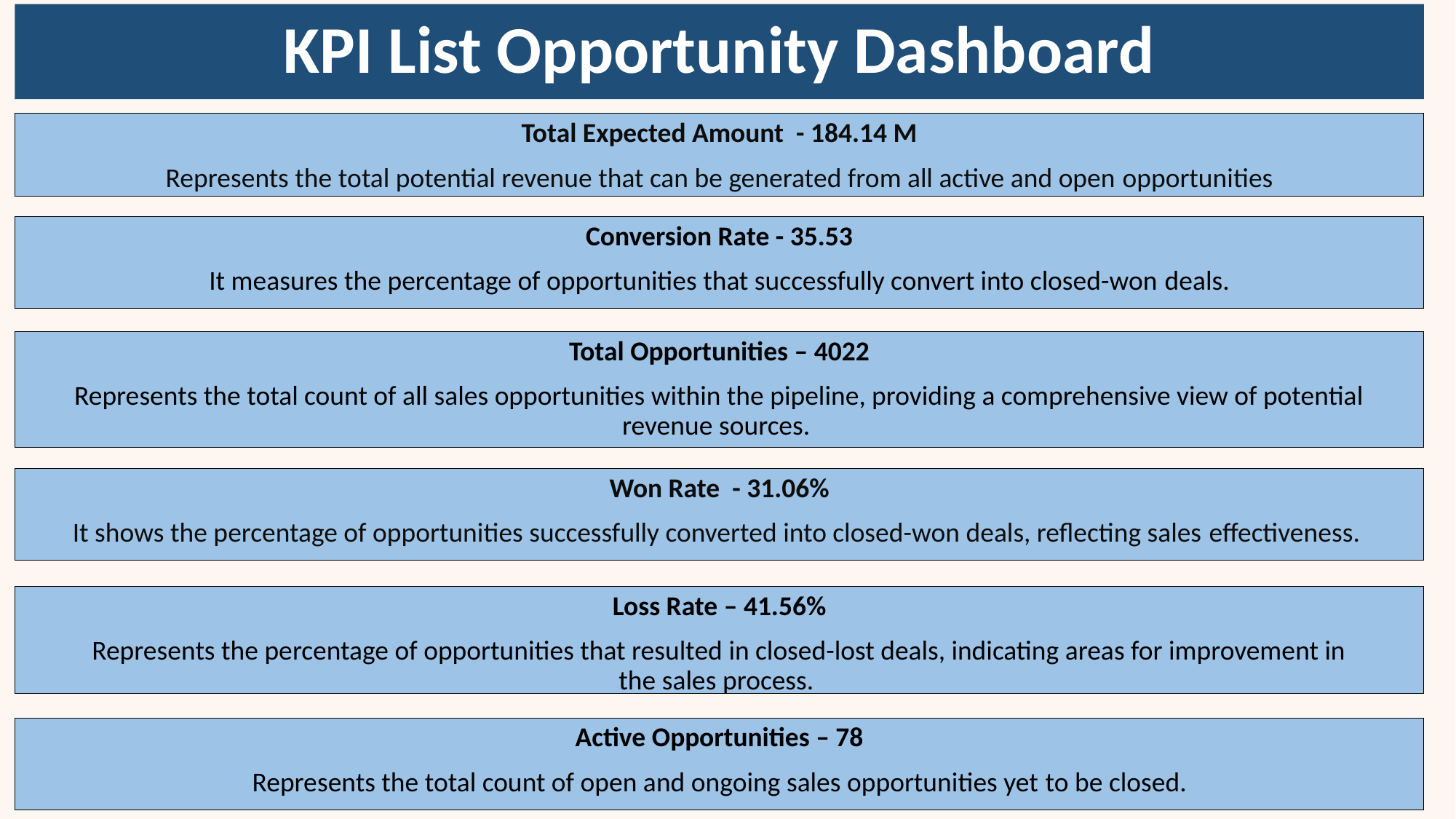

# KPI List Opportunity Dashboard
Total Expected Amount  - 184.14 M
Represents the total potential revenue that can be generated from all active and open opportunities

Conversion Rate - 35.53
It measures the percentage of opportunities that successfully convert into closed-won deals.
Total Opportunities – 4022
Represents the total count of all sales opportunities within the pipeline, providing a comprehensive view of potential revenue sources.
Won Rate  - 31.06%
It shows the percentage of opportunities successfully converted into closed-won deals, reflecting sales effectiveness.

Loss Rate – 41.56%
Represents the percentage of opportunities that resulted in closed-lost deals, indicating areas for improvement in the sales process.
Active Opportunities – 78
Represents the total count of open and ongoing sales opportunities yet to be closed.